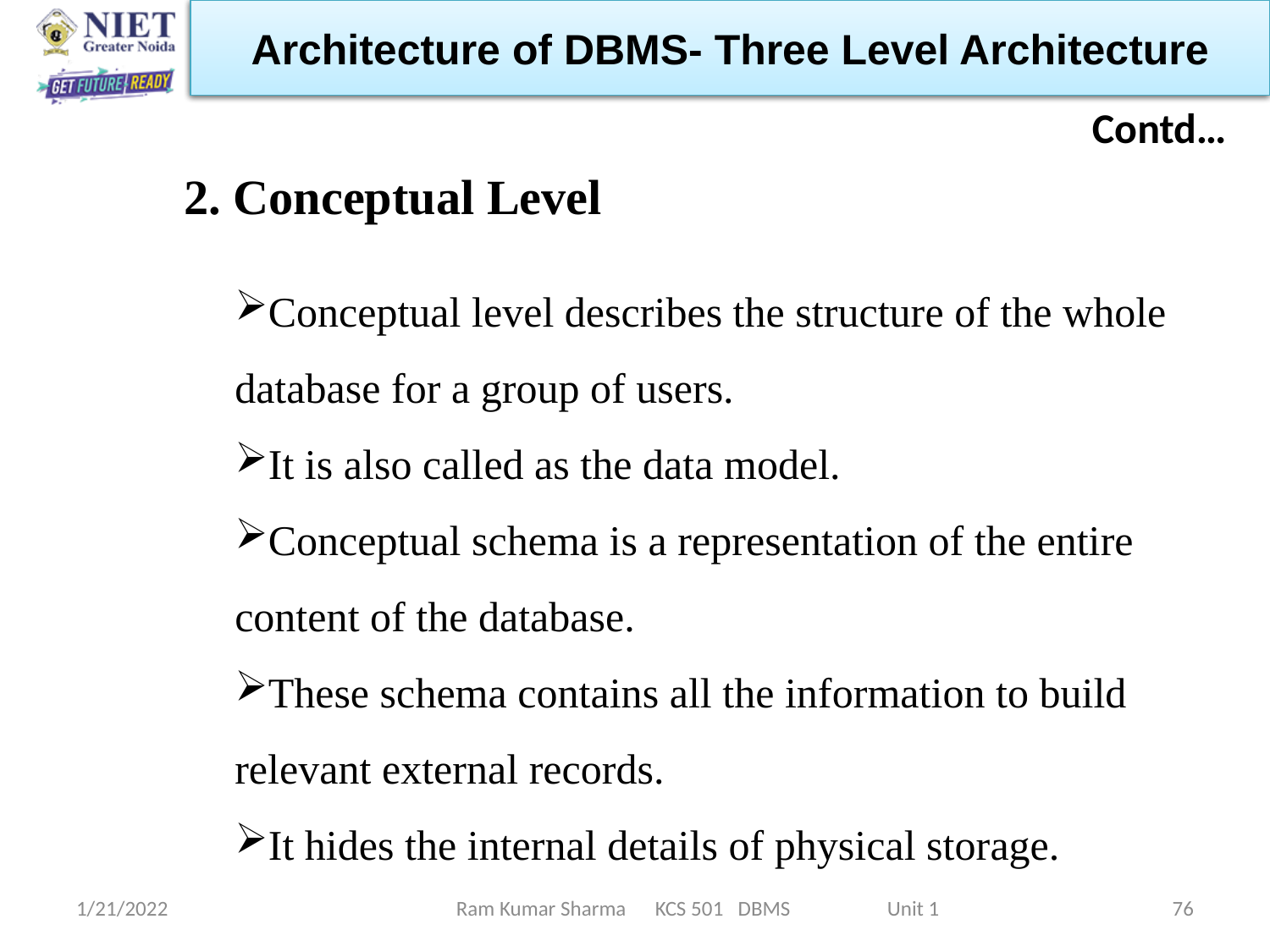

Architecture of DBMS- Three Level Architecture
Contd…
2. Conceptual Level
Conceptual level describes the structure of the whole database for a group of users.
It is also called as the data model.
Conceptual schema is a representation of the entire content of the database.
These schema contains all the information to build relevant external records.
It hides the internal details of physical storage.
1/21/2022
Ram Kumar Sharma      KCS 501   DBMS                    Unit 1
76